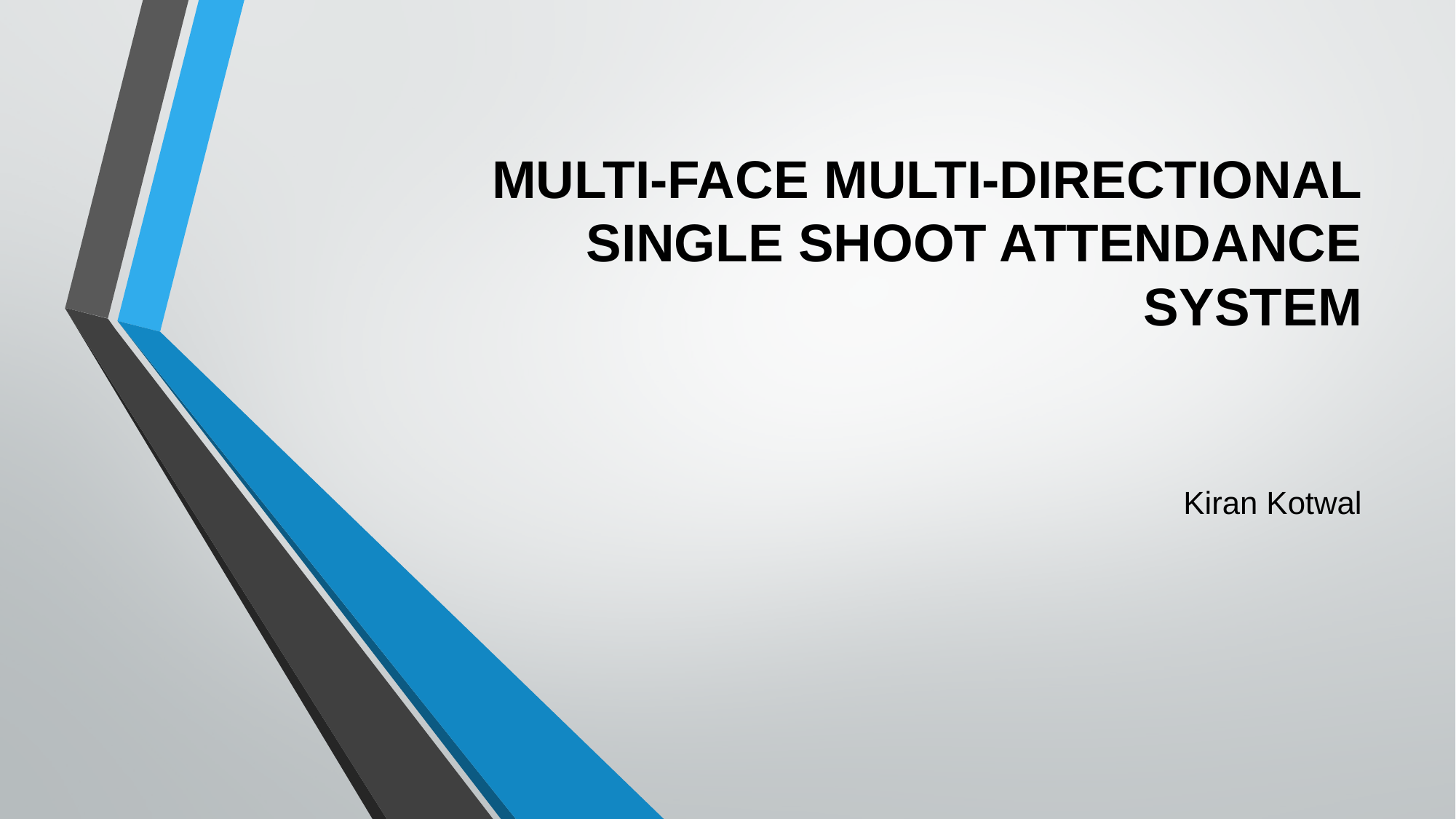

# MULTI-FACE MULTI-DIRECTIONAL SINGLE SHOOT ATTENDANCE SYSTEM
Kiran Kotwal